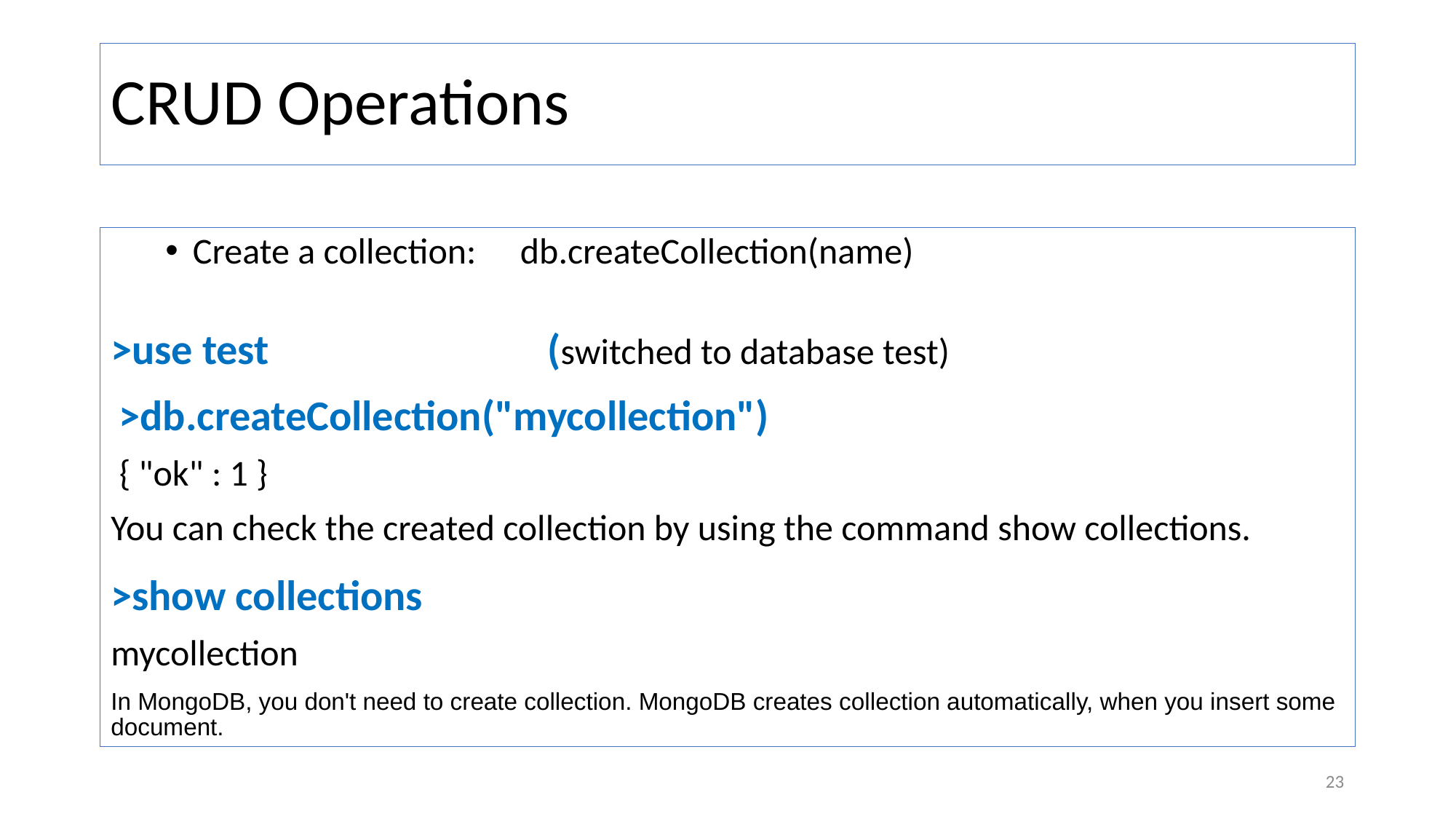

# CRUD Operations
Create a collection: 	db.createCollection(name)

>use test 			(switched to database test)
 >db.createCollection("mycollection")
 { "ok" : 1 }
You can check the created collection by using the command show collections.
>show collections
mycollection
In MongoDB, you don't need to create collection. MongoDB creates collection automatically, when you insert some document.

23